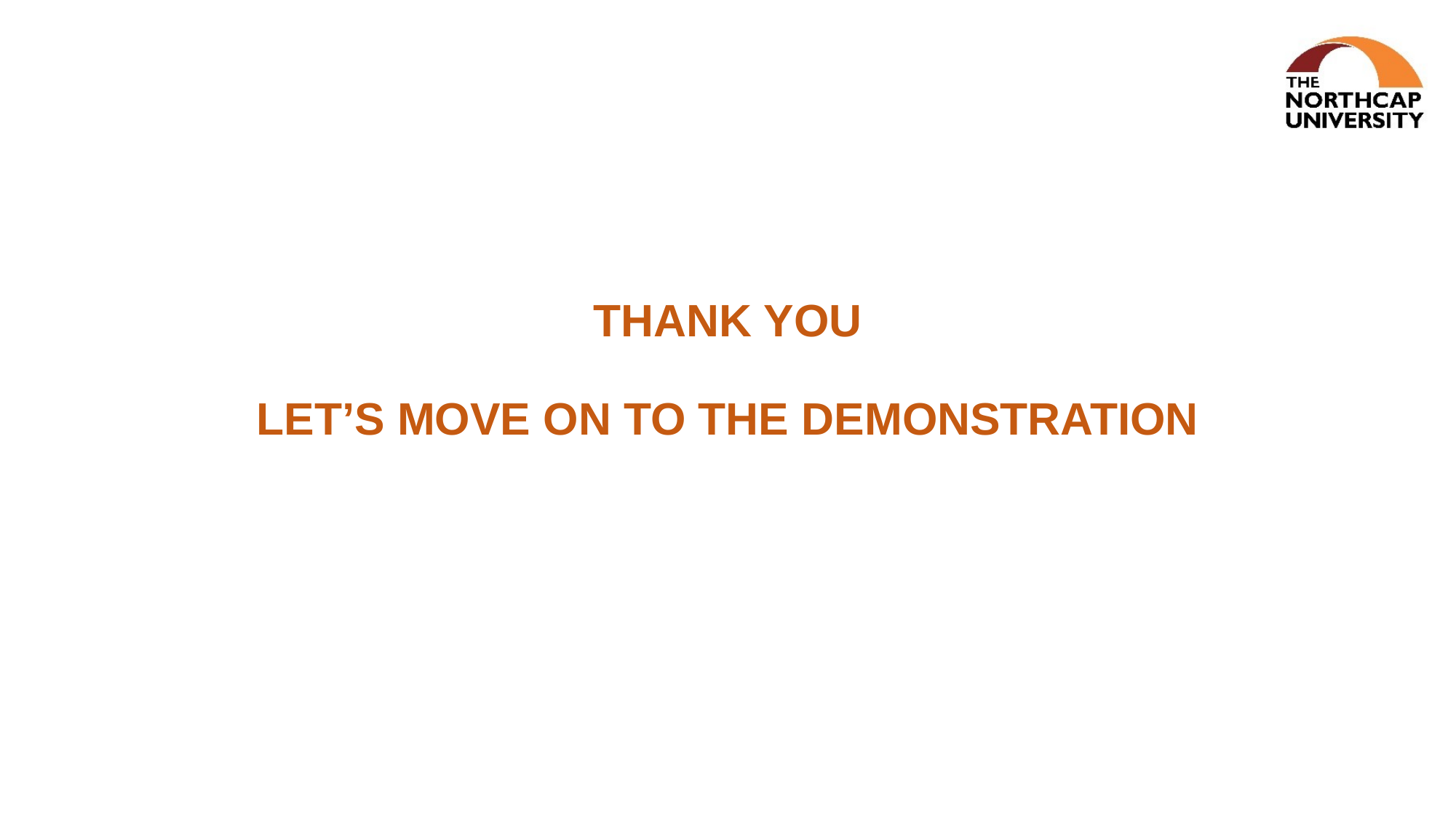

# THANK YOU LET’S MOVE ON TO THE DEMONSTRATION